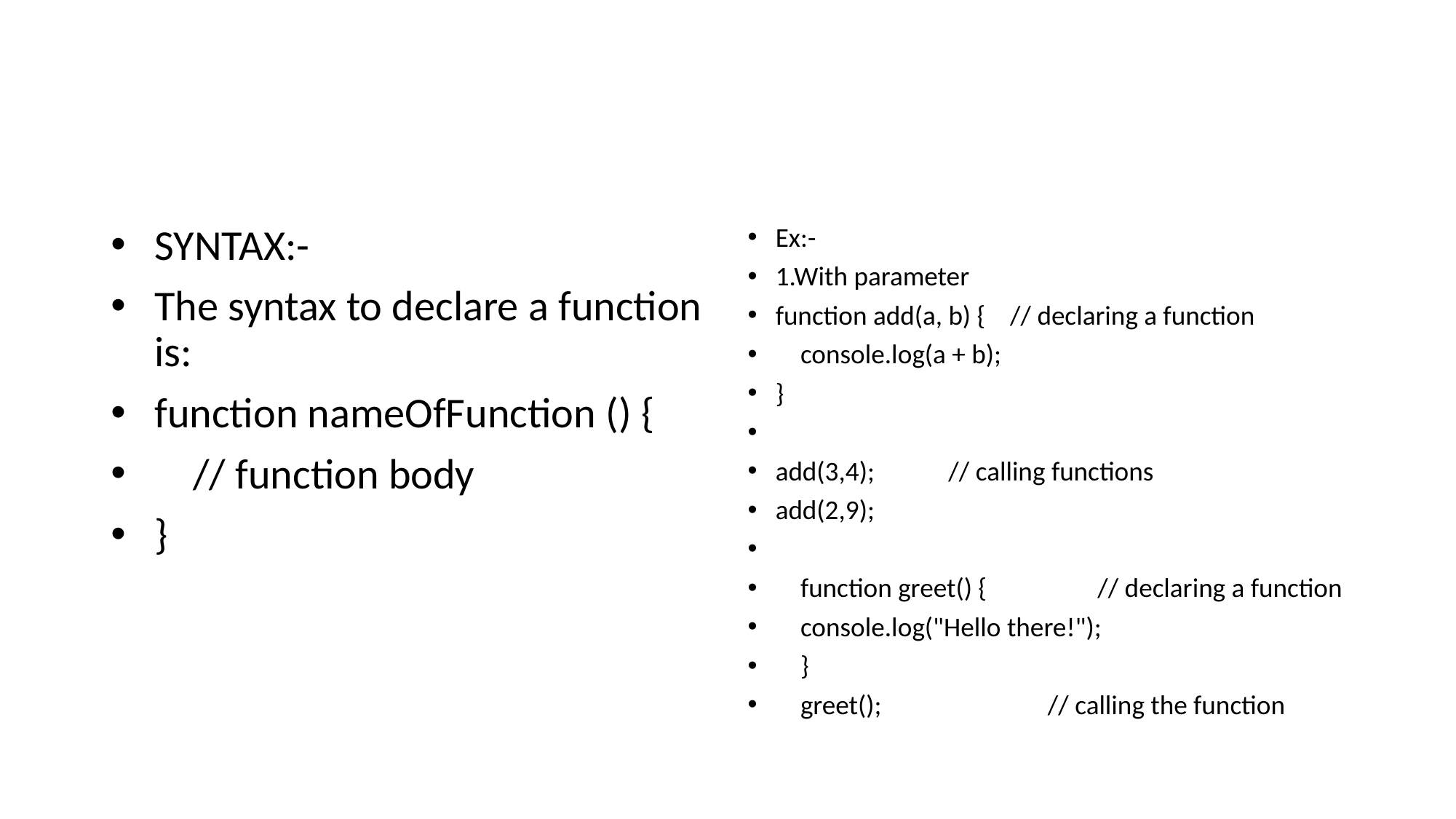

#
SYNTAX:-
The syntax to declare a function is:
function nameOfFunction () {
    // function body
}

Ex:-
1.With parameter
function add(a, b) {    // declaring a function
    console.log(a + b);
}

add(3,4);            // calling functions
add(2,9);

    function greet() {                  // declaring a function
    console.log("Hello there!");
    }
    greet();                           // calling the function